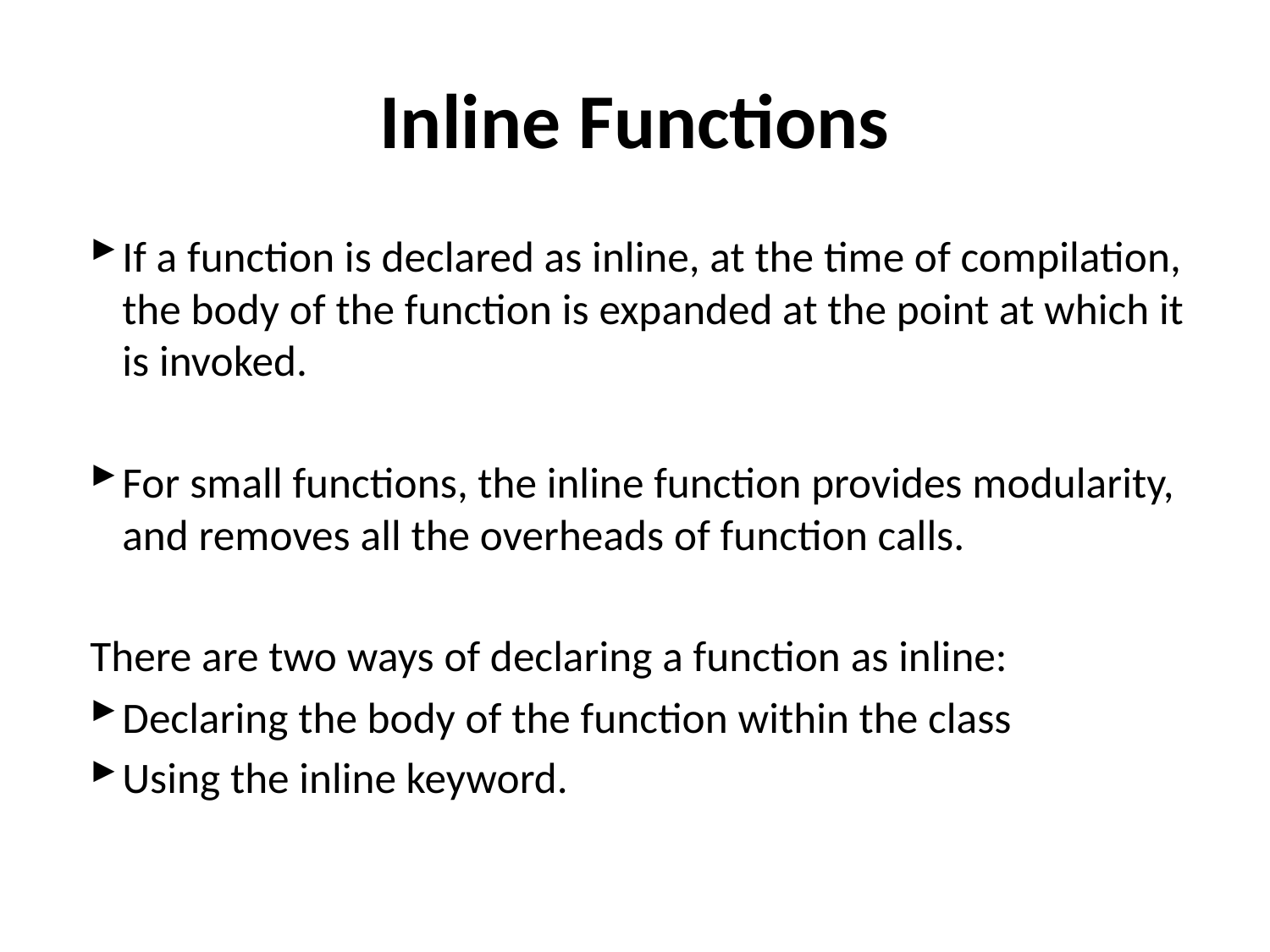

# Inline Functions
If a function is declared as inline, at the time of compilation, the body of the function is expanded at the point at which it is invoked.

For small functions, the inline function provides modularity, and removes all the overheads of function calls.

There are two ways of declaring a function as inline:
Declaring the body of the function within the class
Using the inline keyword.